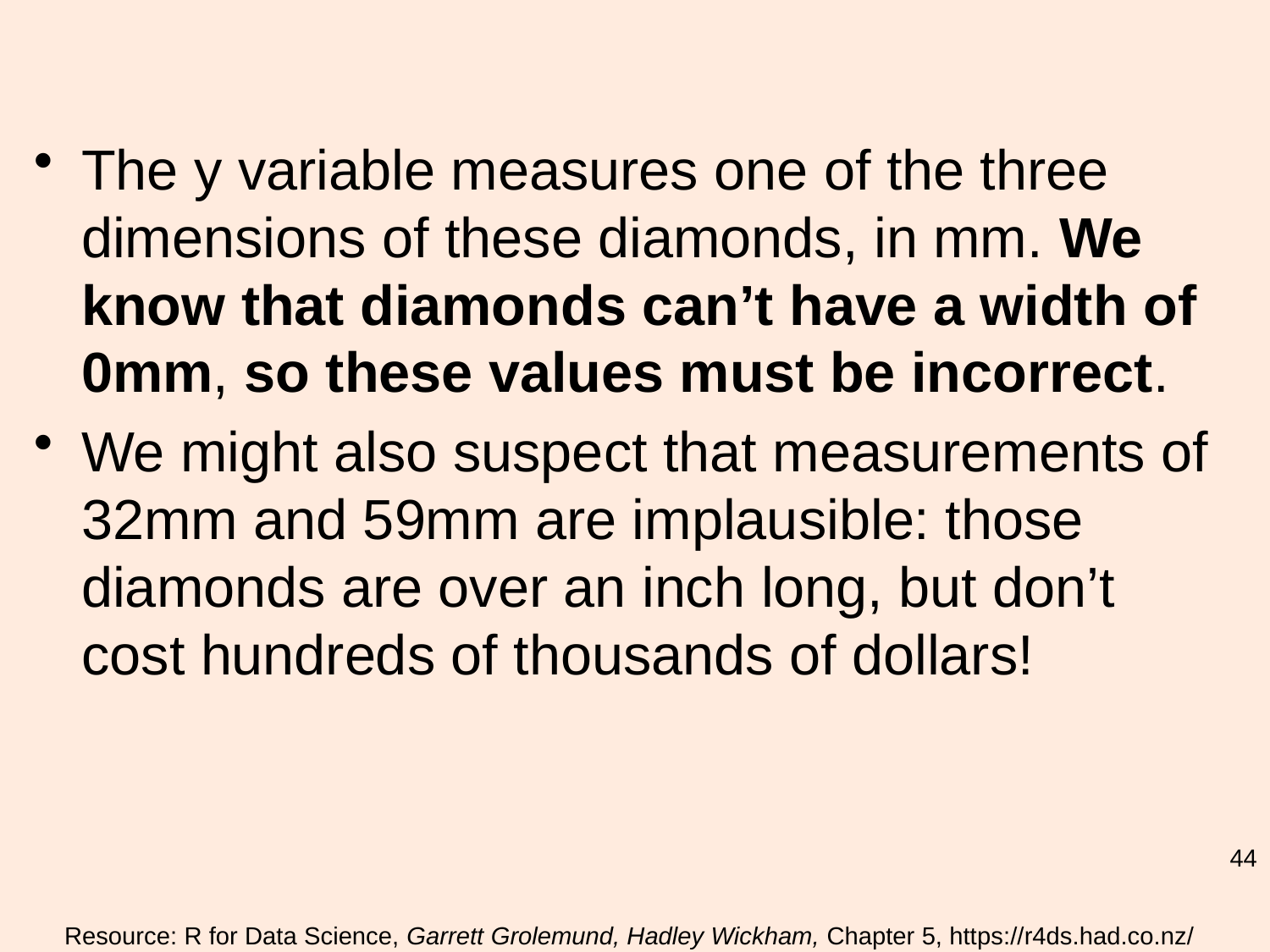

#
The y variable measures one of the three dimensions of these diamonds, in mm. We know that diamonds can’t have a width of 0mm, so these values must be incorrect.
We might also suspect that measurements of 32mm and 59mm are implausible: those diamonds are over an inch long, but don’t cost hundreds of thousands of dollars!

44
Resource: R for Data Science, Garrett Grolemund, Hadley Wickham, Chapter 5, https://r4ds.had.co.nz/